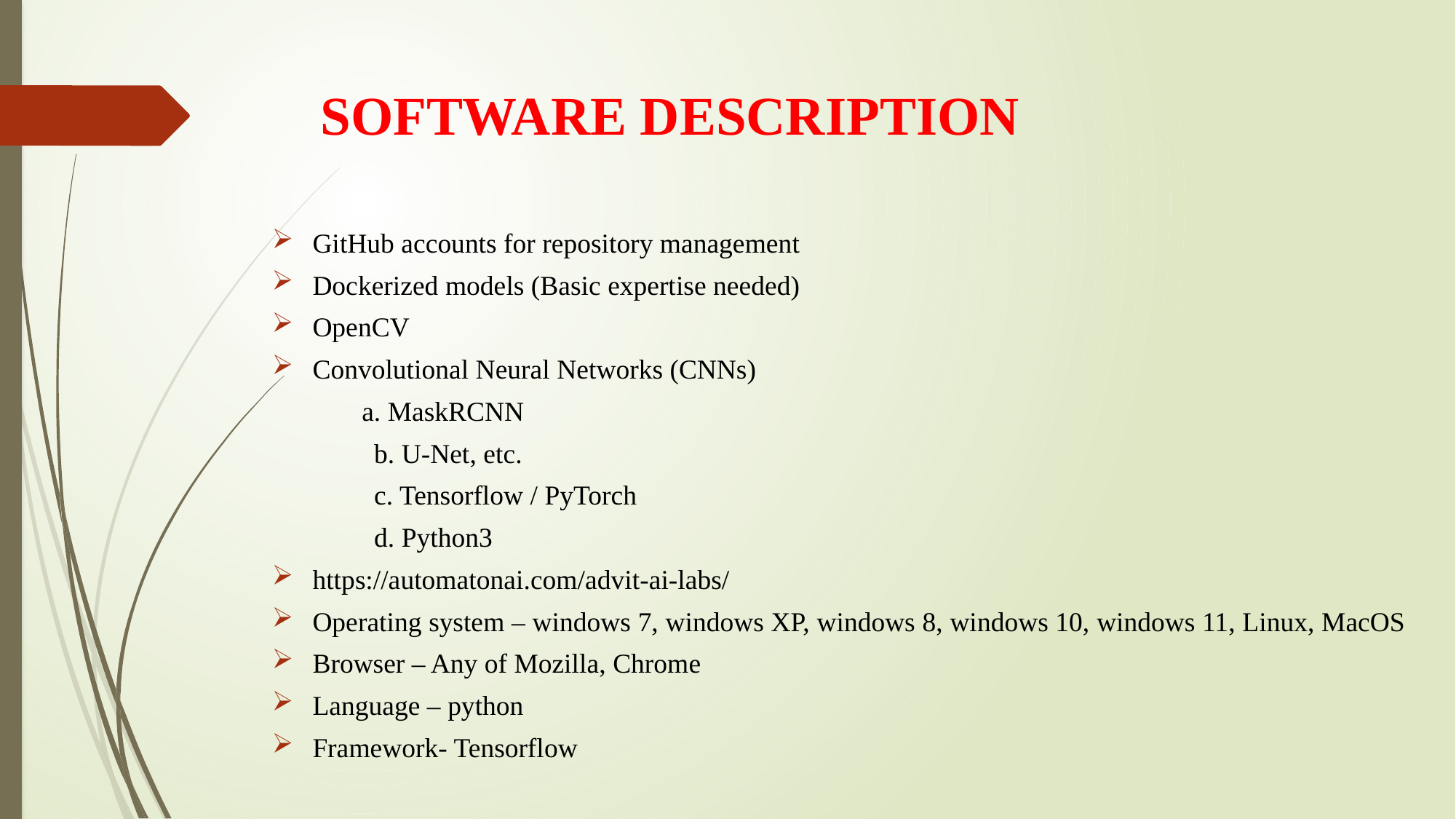

# SOFTWARE DESCRIPTION

GitHub accounts for repository management
Dockerized models (Basic expertise needed)
OpenCV
Convolutional Neural Networks (CNNs)
             a. MaskRCNN
	     b. U-Net, etc.
	     c. Tensorflow / PyTorch
	     d. Python3
https://automatonai.com/advit-ai-labs/
Operating system – windows 7, windows XP, windows 8, windows 10, windows 11, Linux, MacOS
Browser – Any of Mozilla, Chrome
Language – python
Framework- Tensorflow